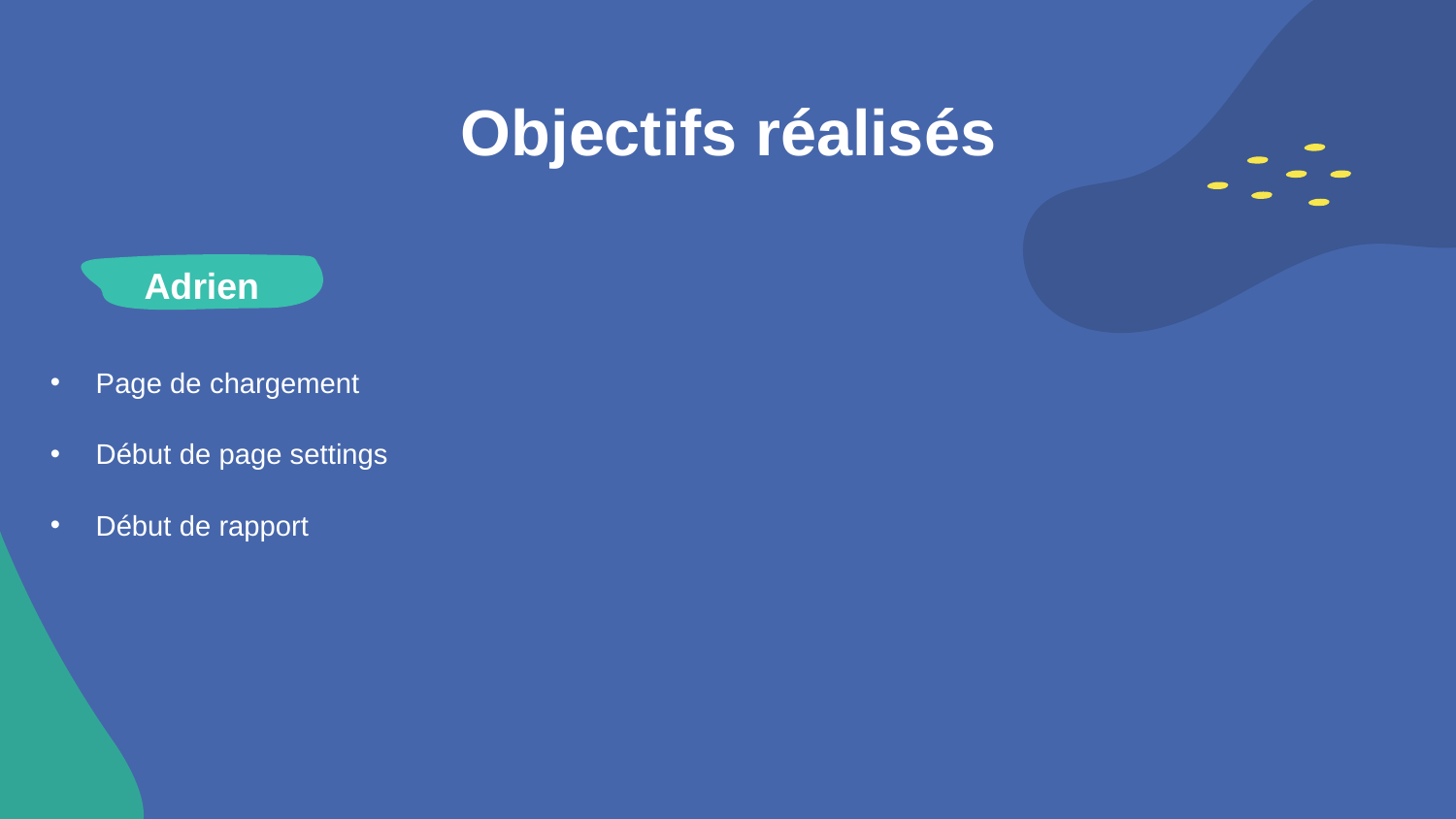

# Objectifs réalisés
Adrien

Page de chargement
Début de page settings
Début de rapport